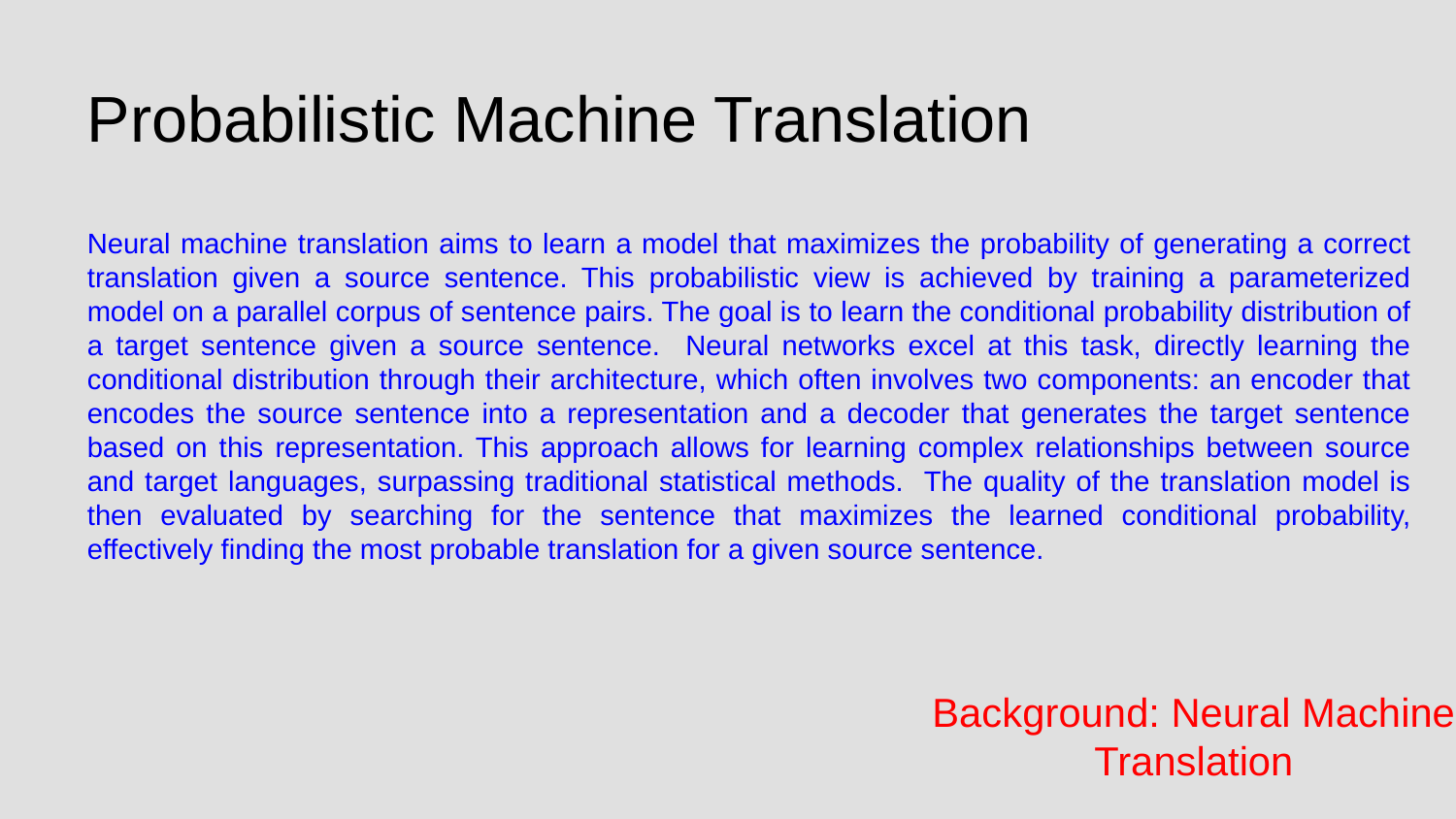

Probabilistic Machine Translation
Neural machine translation aims to learn a model that maximizes the probability of generating a correct translation given a source sentence. This probabilistic view is achieved by training a parameterized model on a parallel corpus of sentence pairs. The goal is to learn the conditional probability distribution of a target sentence given a source sentence.  Neural networks excel at this task, directly learning the conditional distribution through their architecture, which often involves two components: an encoder that encodes the source sentence into a representation and a decoder that generates the target sentence based on this representation. This approach allows for learning complex relationships between source and target languages, surpassing traditional statistical methods.  The quality of the translation model is then evaluated by searching for the sentence that maximizes the learned conditional probability, effectively finding the most probable translation for a given source sentence.
Background: Neural Machine Translation